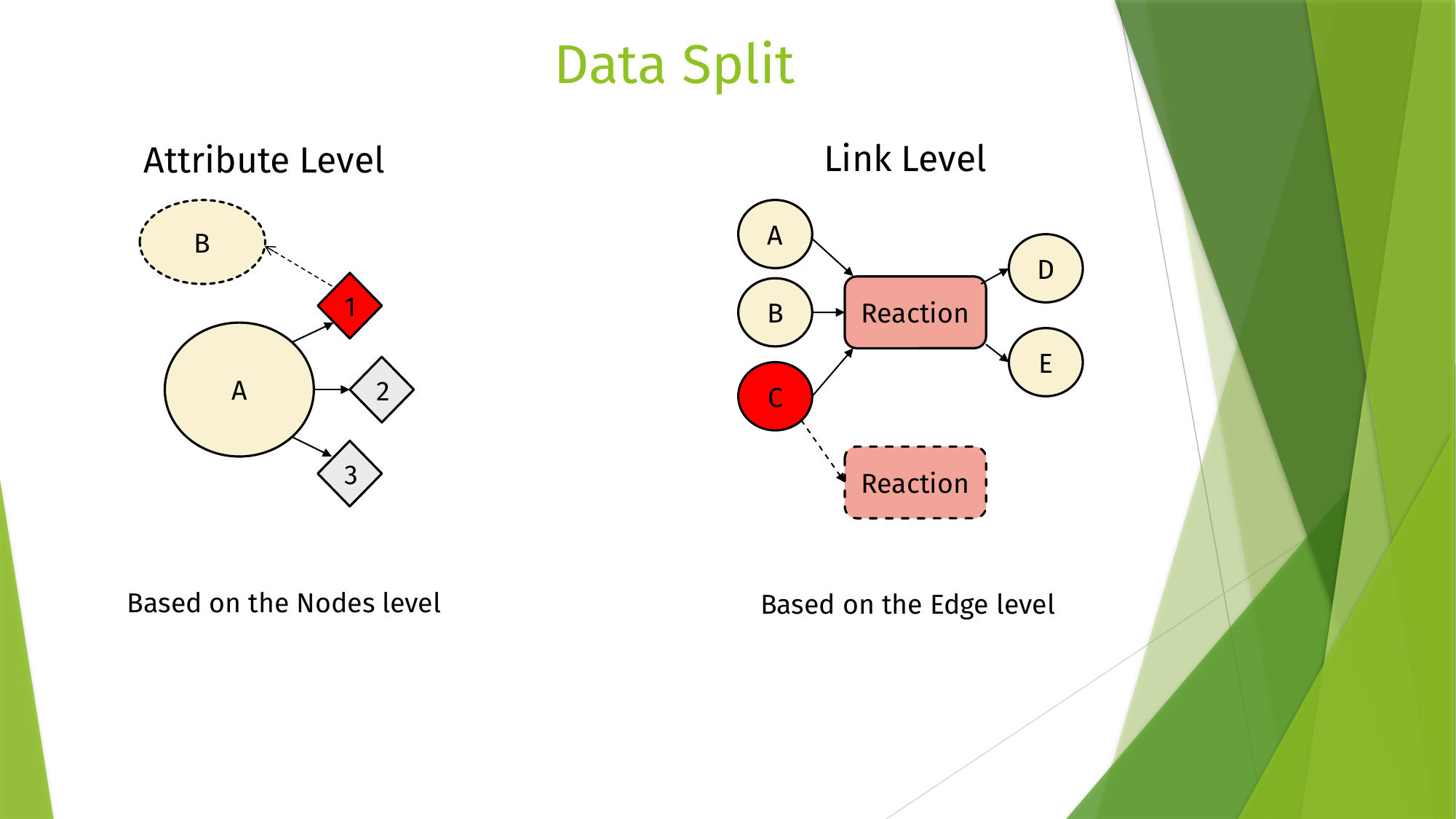

Data Split
Link Level
Attribute Level
B
A
D
1
Reaction
B
A
E
2
C
3
Reaction
Based on the Nodes level
Based on the Edge level